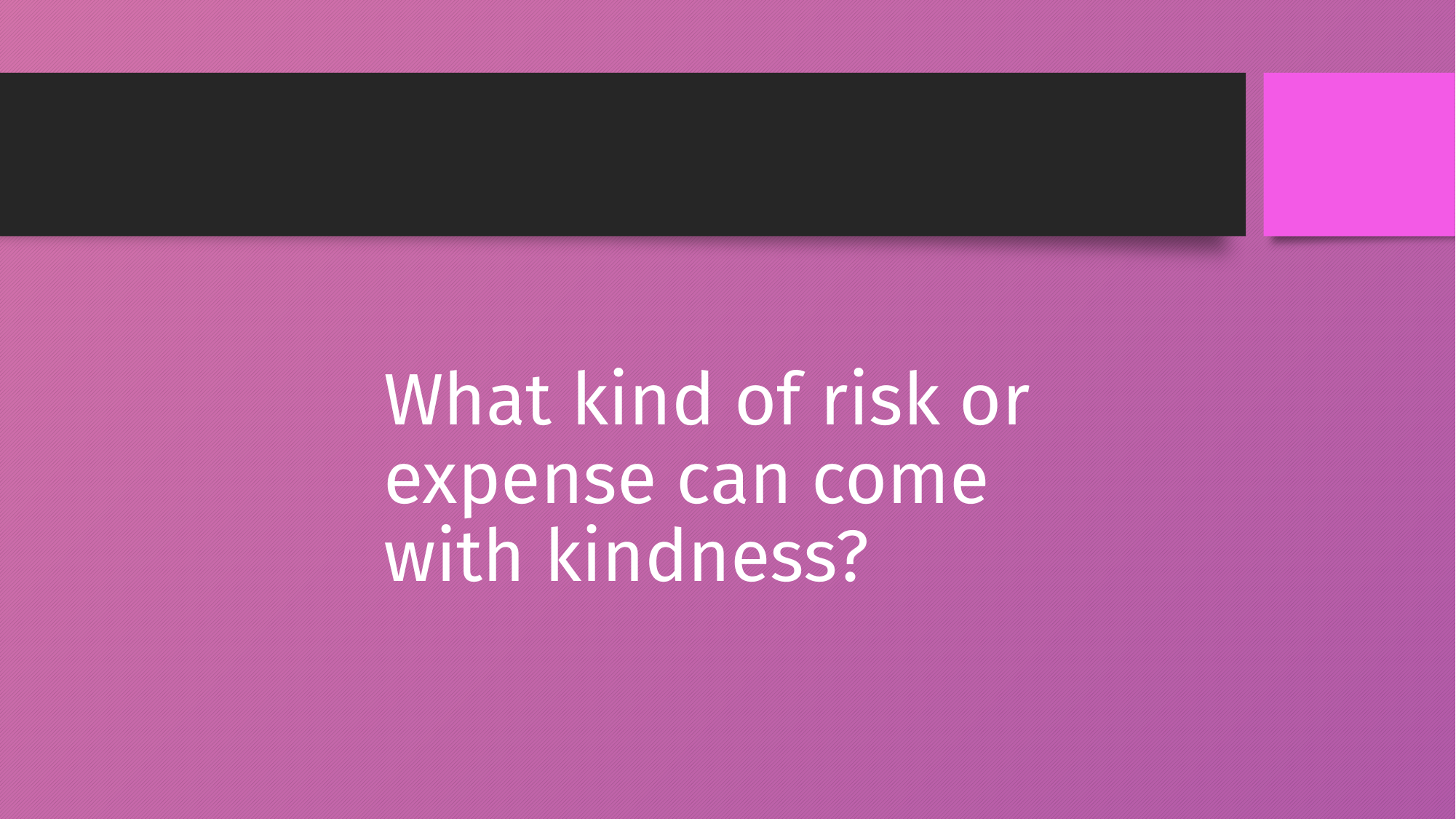

# What kind of risk or expense can come with kindness?